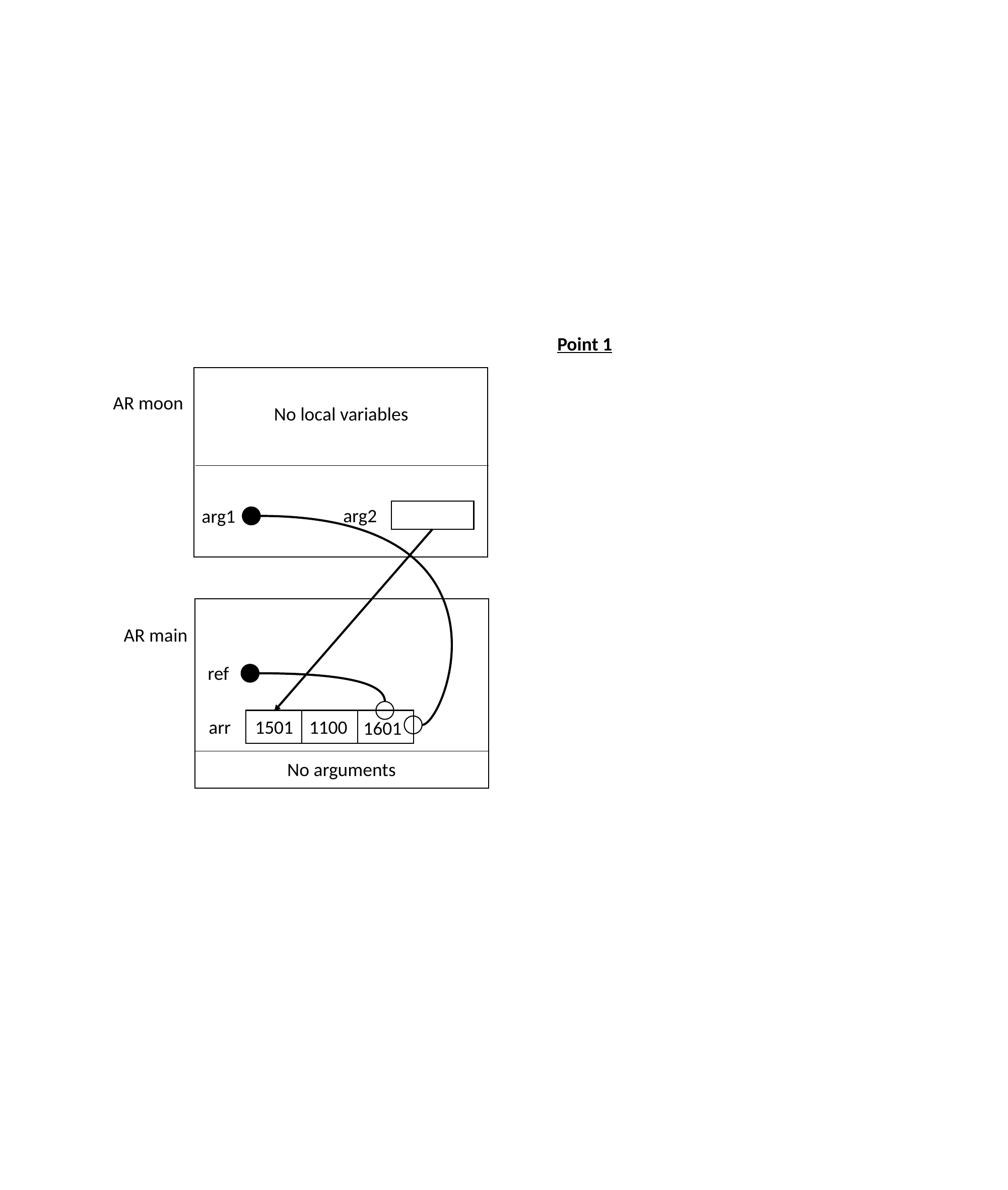

Point 1

AR moon
No local variables
arg2

arg1

AR main
ref

1501
1100
1601
arr

No arguments